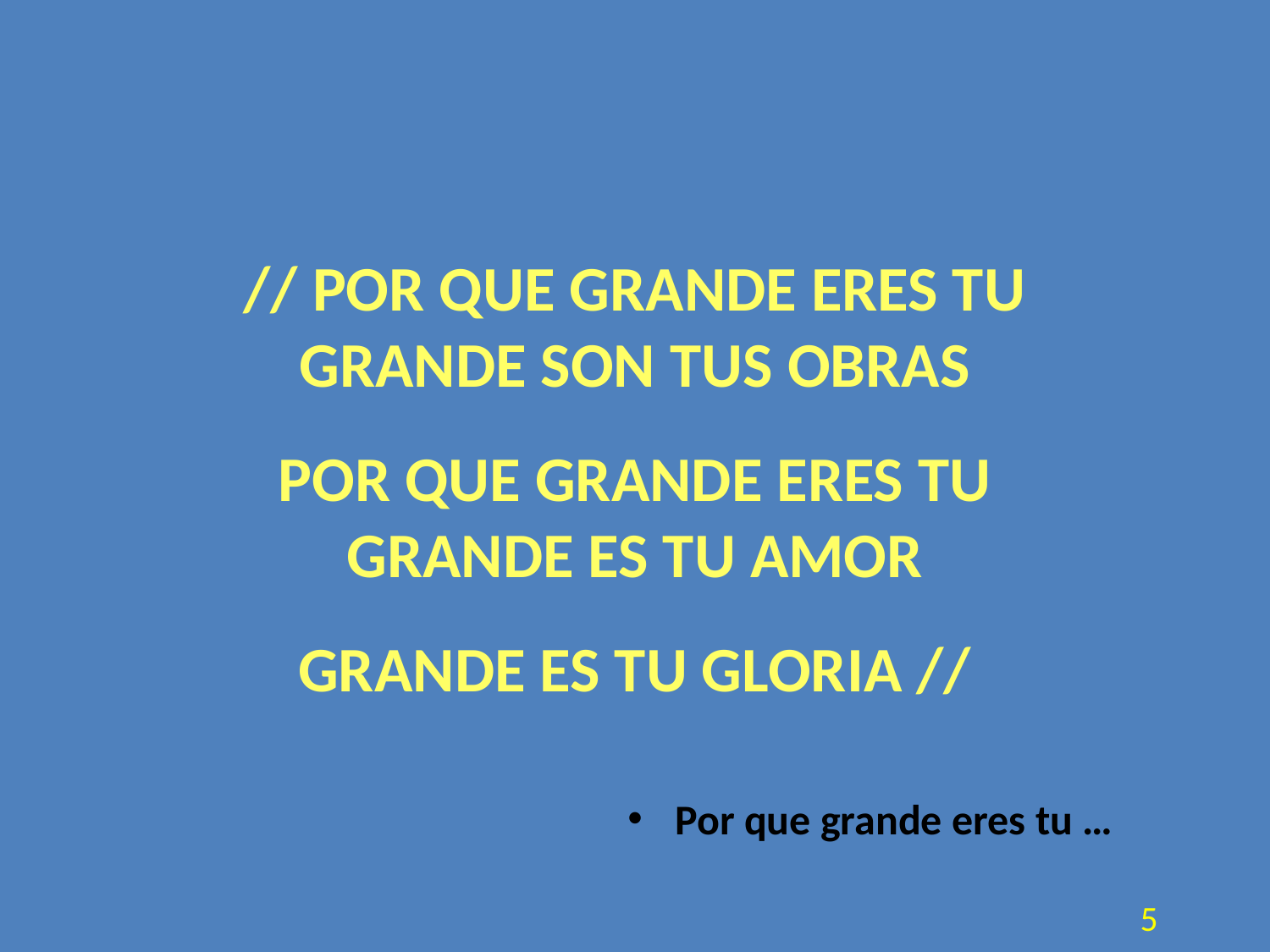

// POR QUE GRANDE ERES TU
GRANDE SON TUS OBRAS
POR QUE GRANDE ERES TU
GRANDE ES TU AMOR
GRANDE ES TU GLORIA //
Por que grande eres tu …
5